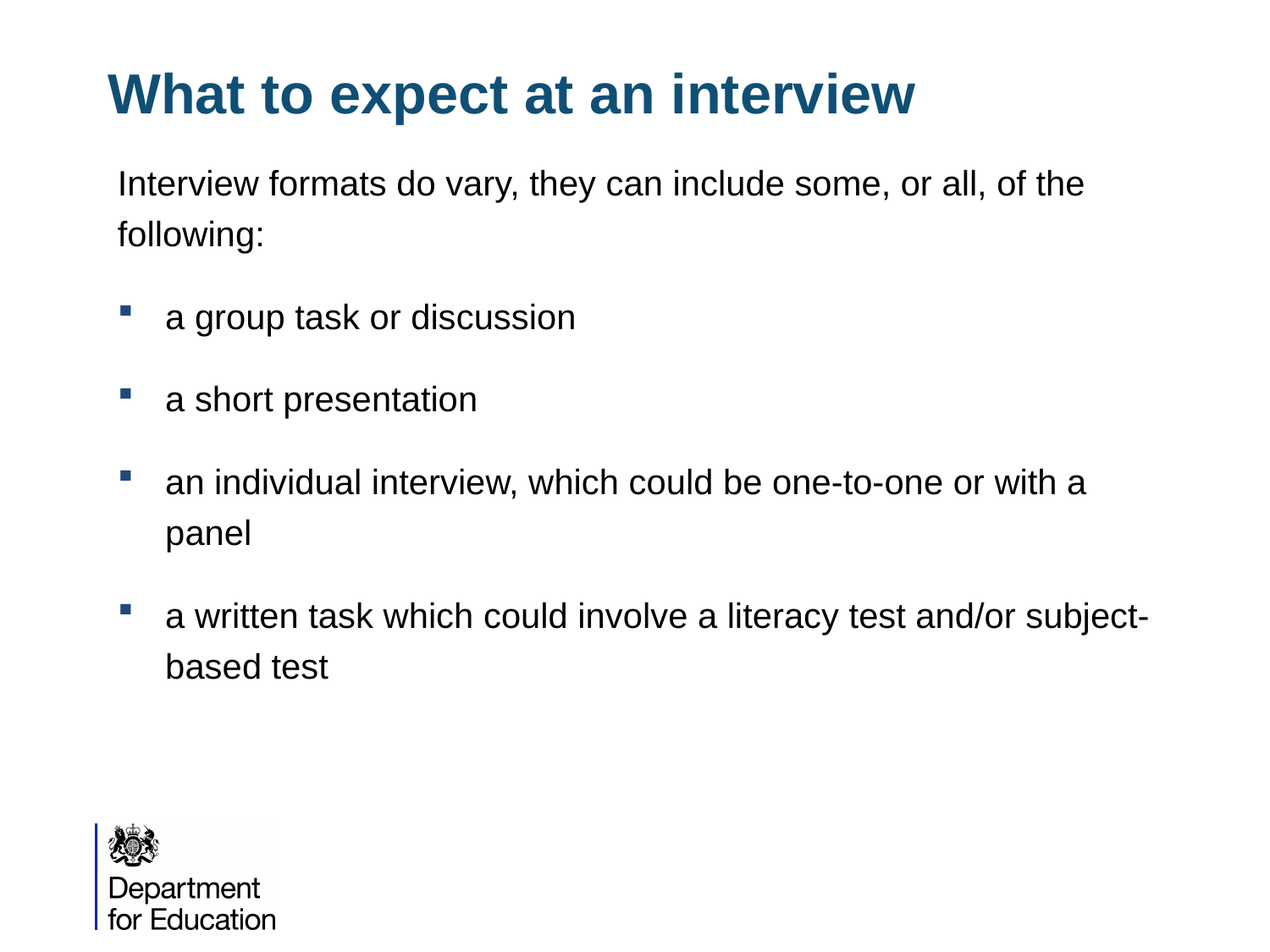

# What to expect at an interview
Interview formats do vary, they can include some, or all, of the following:
a group task or discussion
a short presentation
an individual interview, which could be one-to-one or with a panel
a written task which could involve a literacy test and/or subject-based test